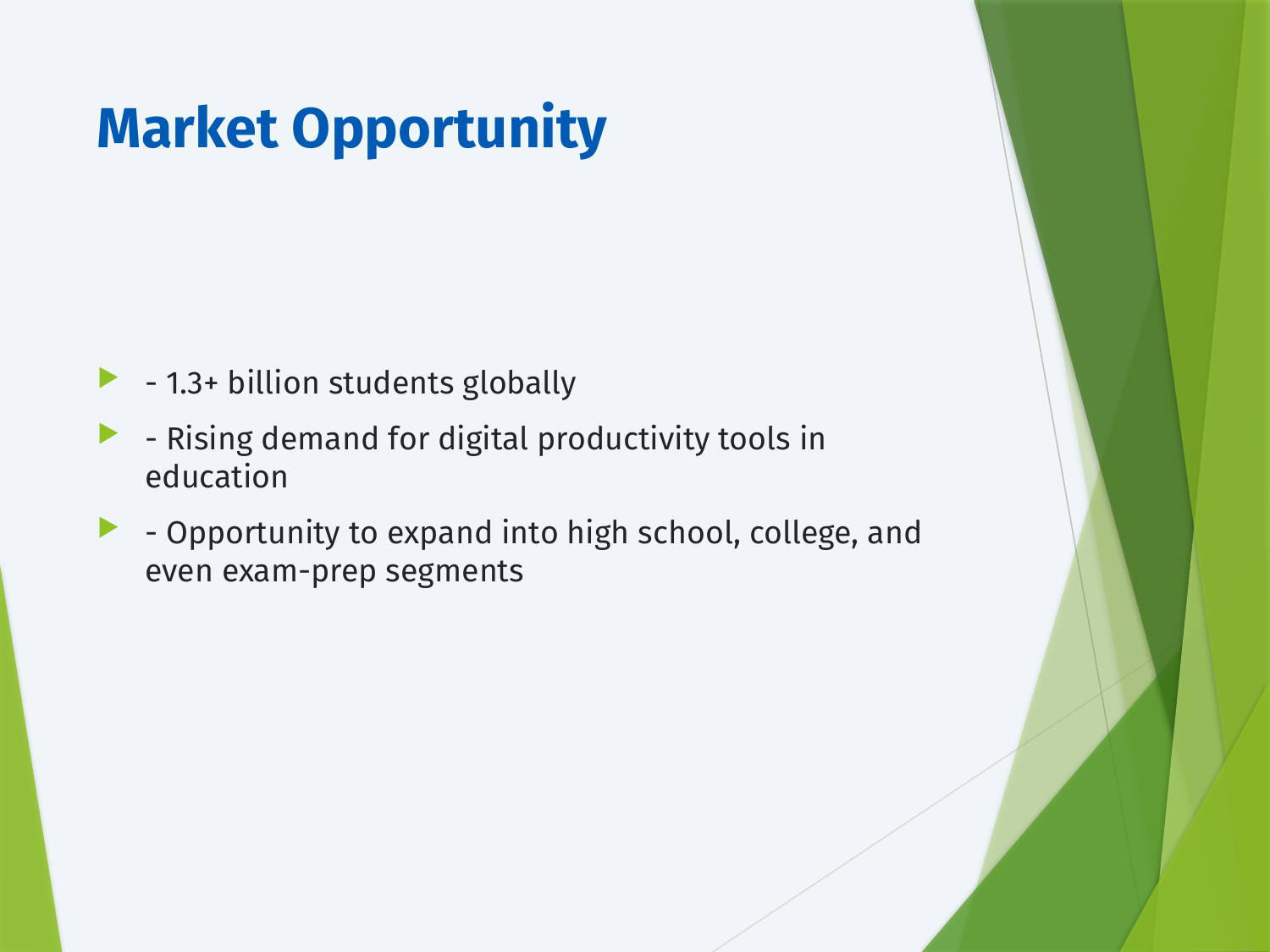

# Market Opportunity

- 1.3+ billion students globally
- Rising demand for digital productivity tools in education
- Opportunity to expand into high school, college, and even exam-prep segments